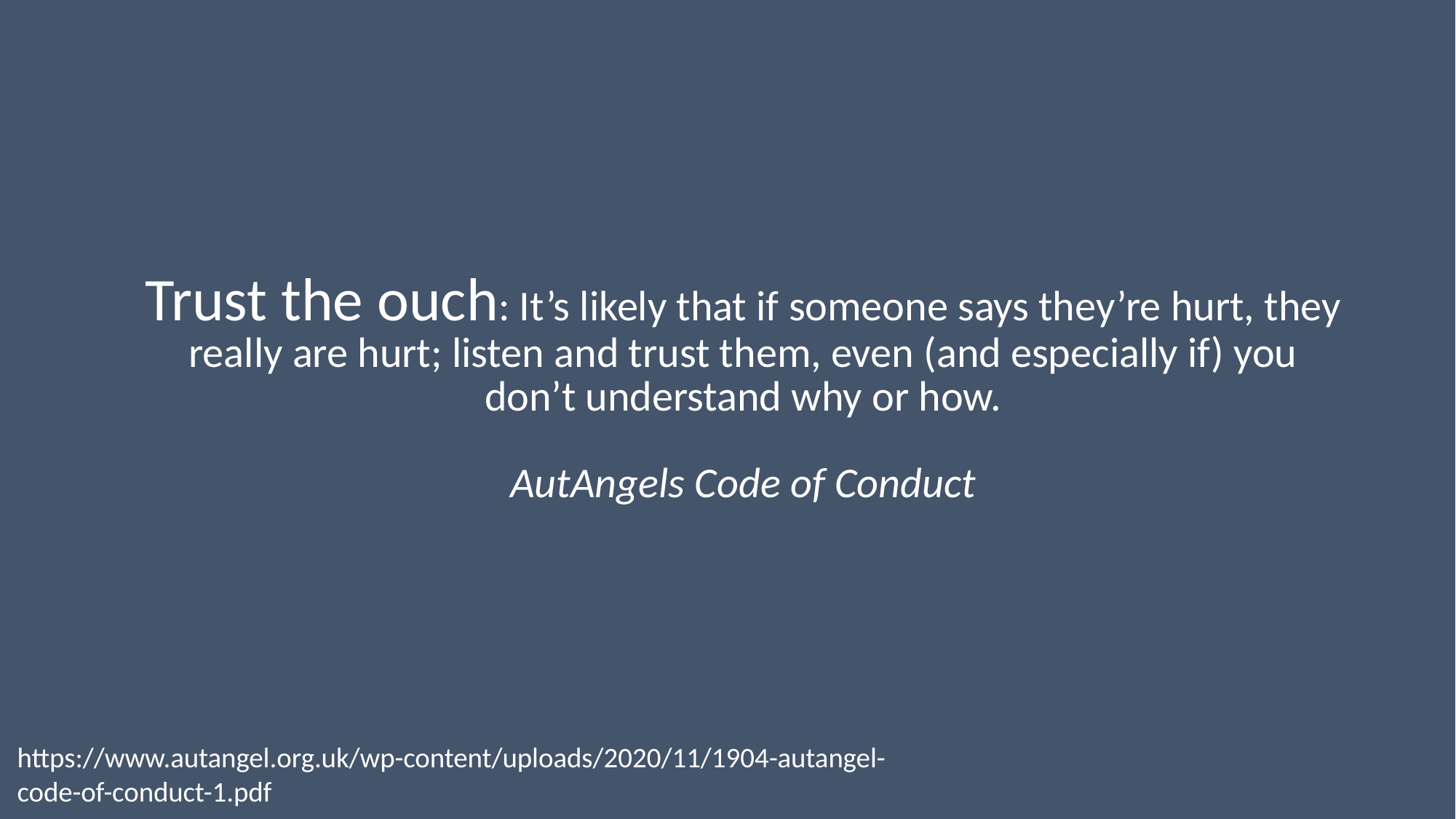

Trust the ouch: It’s likely that if someone says they’re hurt, they really are hurt; listen and trust them, even (and especially if) you don’t understand why or how.

AutAngels Code of Conduct

https://www.autangel.org.uk/wp-content/uploads/2020/11/1904-autangel-code-of-conduct-1.pdf